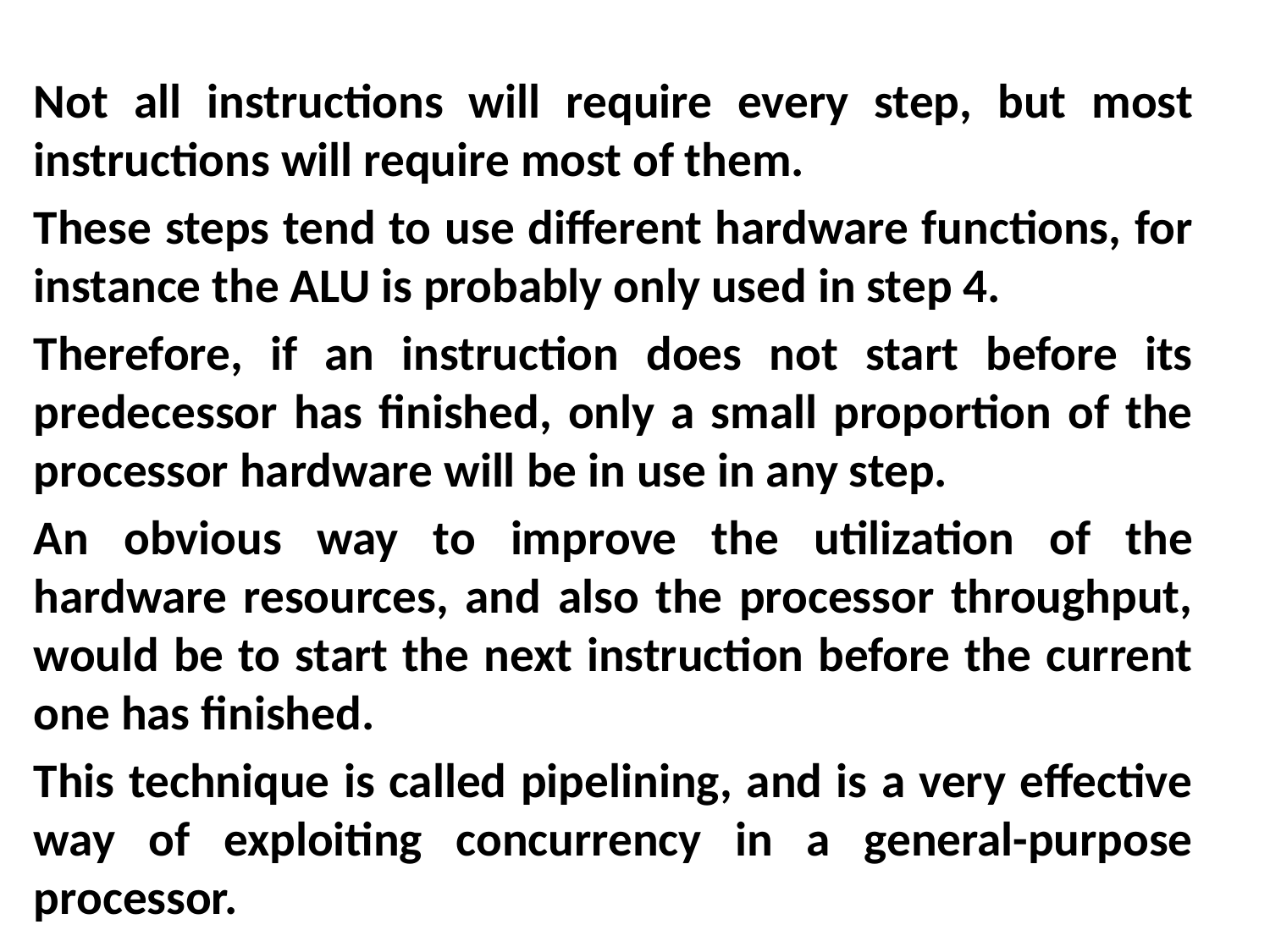

Not all instructions will require every step, but most instructions will require most of them.
These steps tend to use different hardware functions, for instance the ALU is probably only used in step 4.
Therefore, if an instruction does not start before its predecessor has finished, only a small proportion of the processor hardware will be in use in any step.
An obvious way to improve the utilization of the hardware resources, and also the processor throughput, would be to start the next instruction before the current one has finished.
This technique is called pipelining, and is a very effective way of exploiting concurrency in a general-purpose processor.